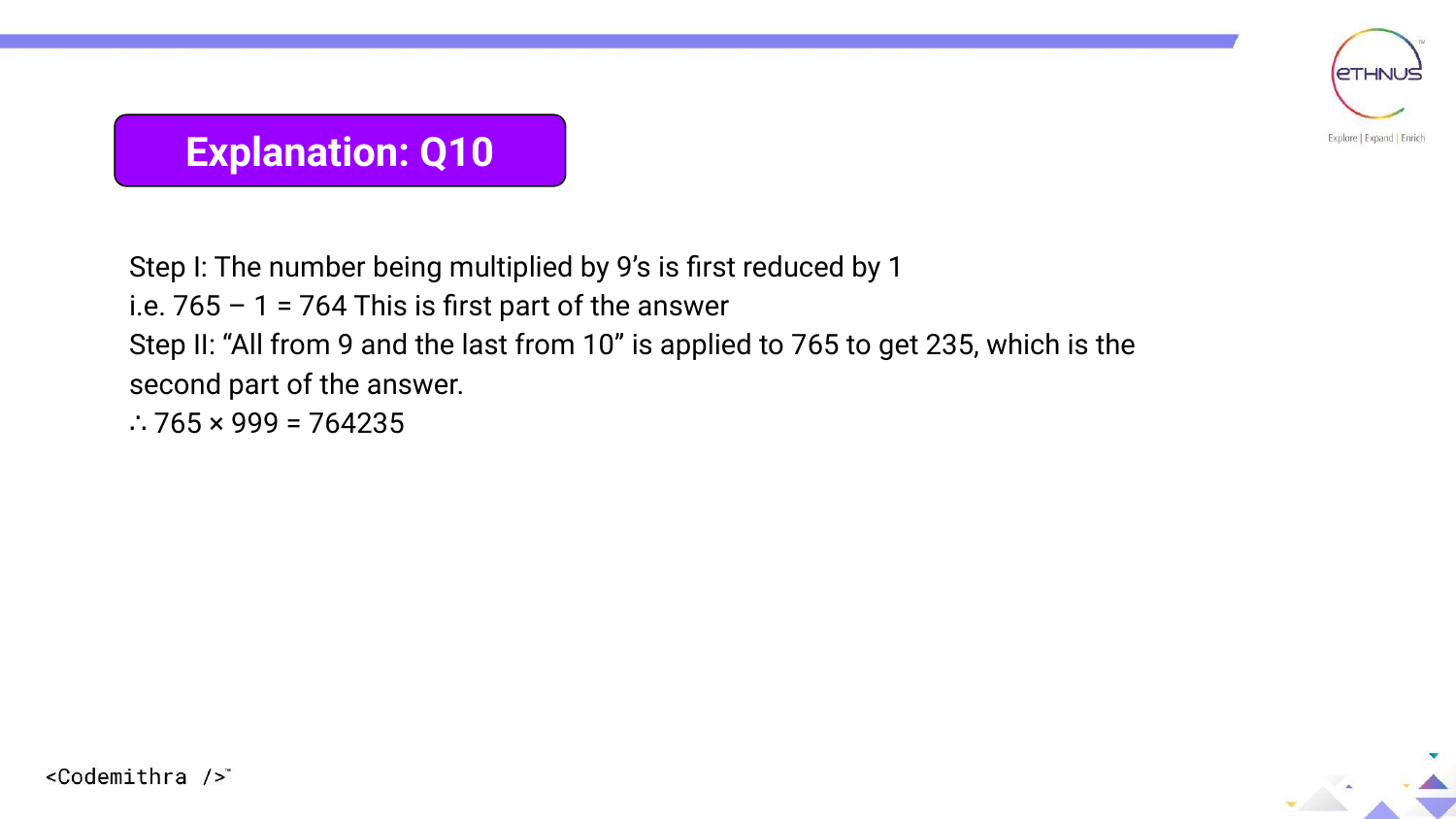

Explanation: Q10

Step I: The number being multiplied by 9’s is first reduced by 1
i.e. 765 – 1 = 764 This is first part of the answer
Step II: “All from 9 and the last from 10” is applied to 765 to get 235, which is the second part of the answer.
∴ 765 × 999 = 764235